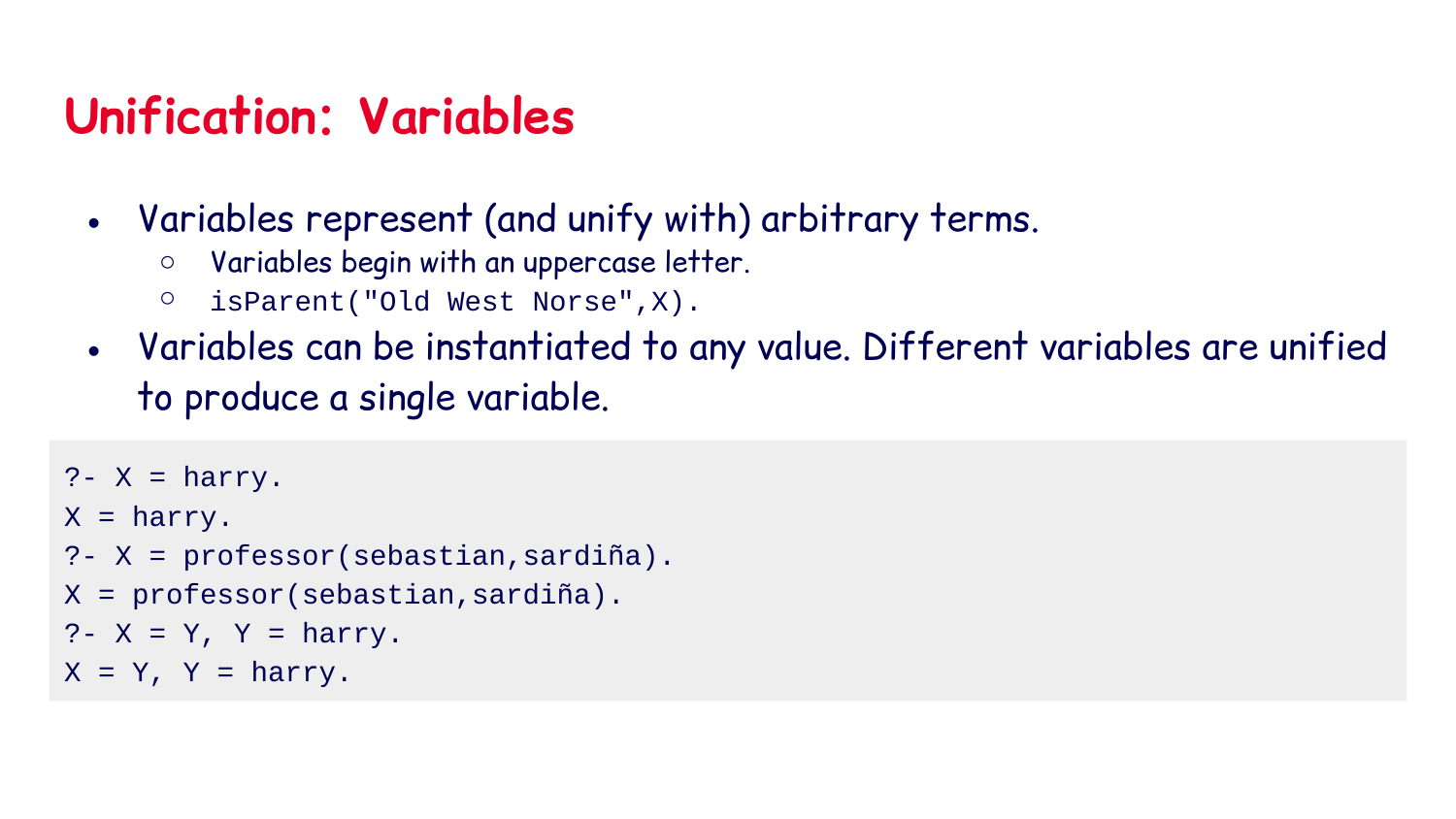

# Unification: Variables
Variables represent (and unify with) arbitrary terms.
Variables begin with an uppercase letter.
isParent("Old West Norse",X).
Variables can be instantiated to any value. Different variables are unified to produce a single variable.
?- X = harry.
X = harry.
?- X = professor(sebastian,sardiña).
X = professor(sebastian,sardiña).
?- X = Y, Y = harry.
X = Y, Y = harry.